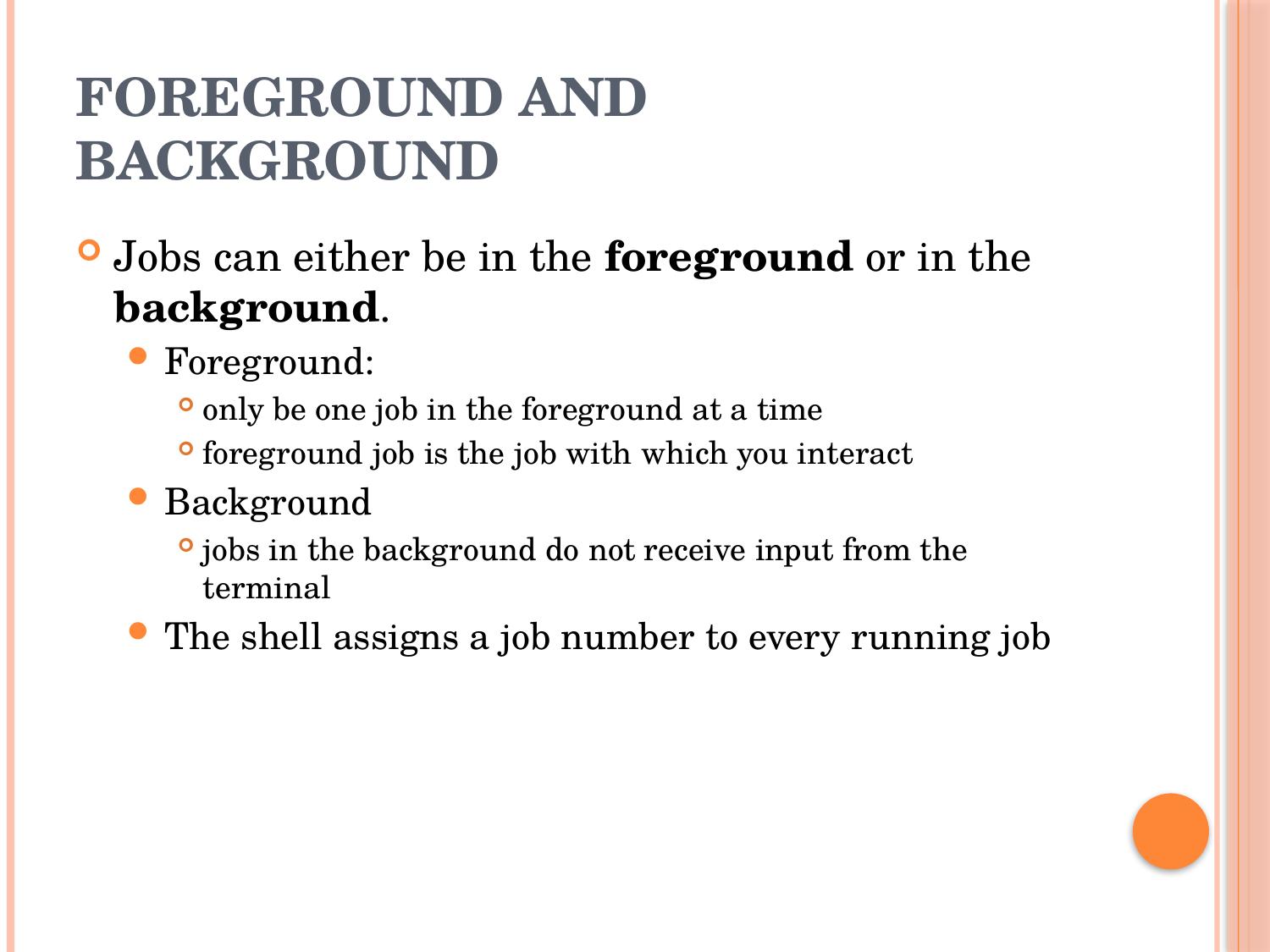

# Foreground and background
Jobs can either be in the foreground or in the background.
Foreground:
only be one job in the foreground at a time
foreground job is the job with which you interact
Background
jobs in the background do not receive input from the terminal
The shell assigns a job number to every running job